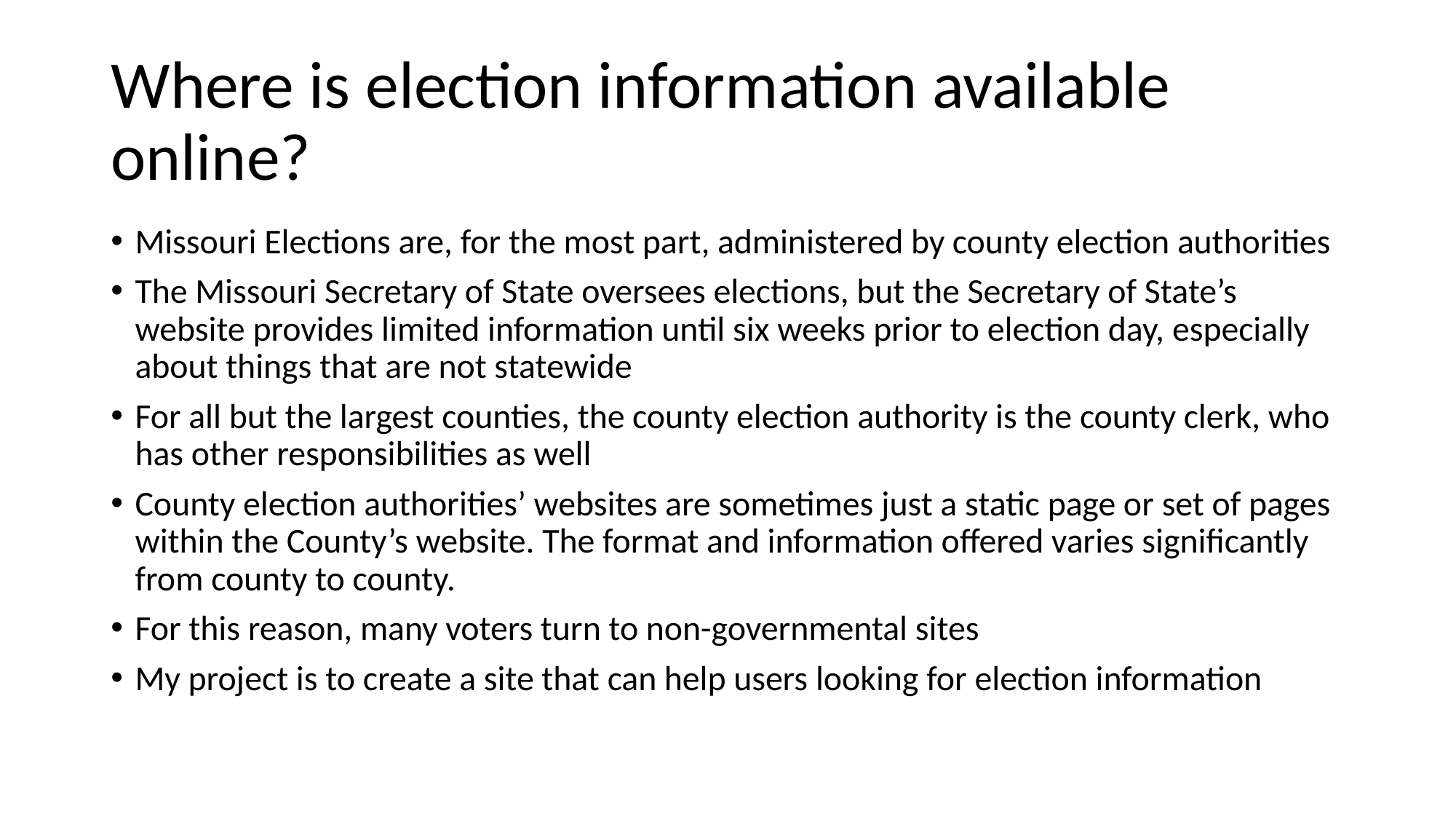

# Where is election information available online?
Missouri Elections are, for the most part, administered by county election authorities
The Missouri Secretary of State oversees elections, but the Secretary of State’s website provides limited information until six weeks prior to election day, especially about things that are not statewide
For all but the largest counties, the county election authority is the county clerk, who has other responsibilities as well
County election authorities’ websites are sometimes just a static page or set of pages within the County’s website. The format and information offered varies significantly from county to county.
For this reason, many voters turn to non-governmental sites
My project is to create a site that can help users looking for election information